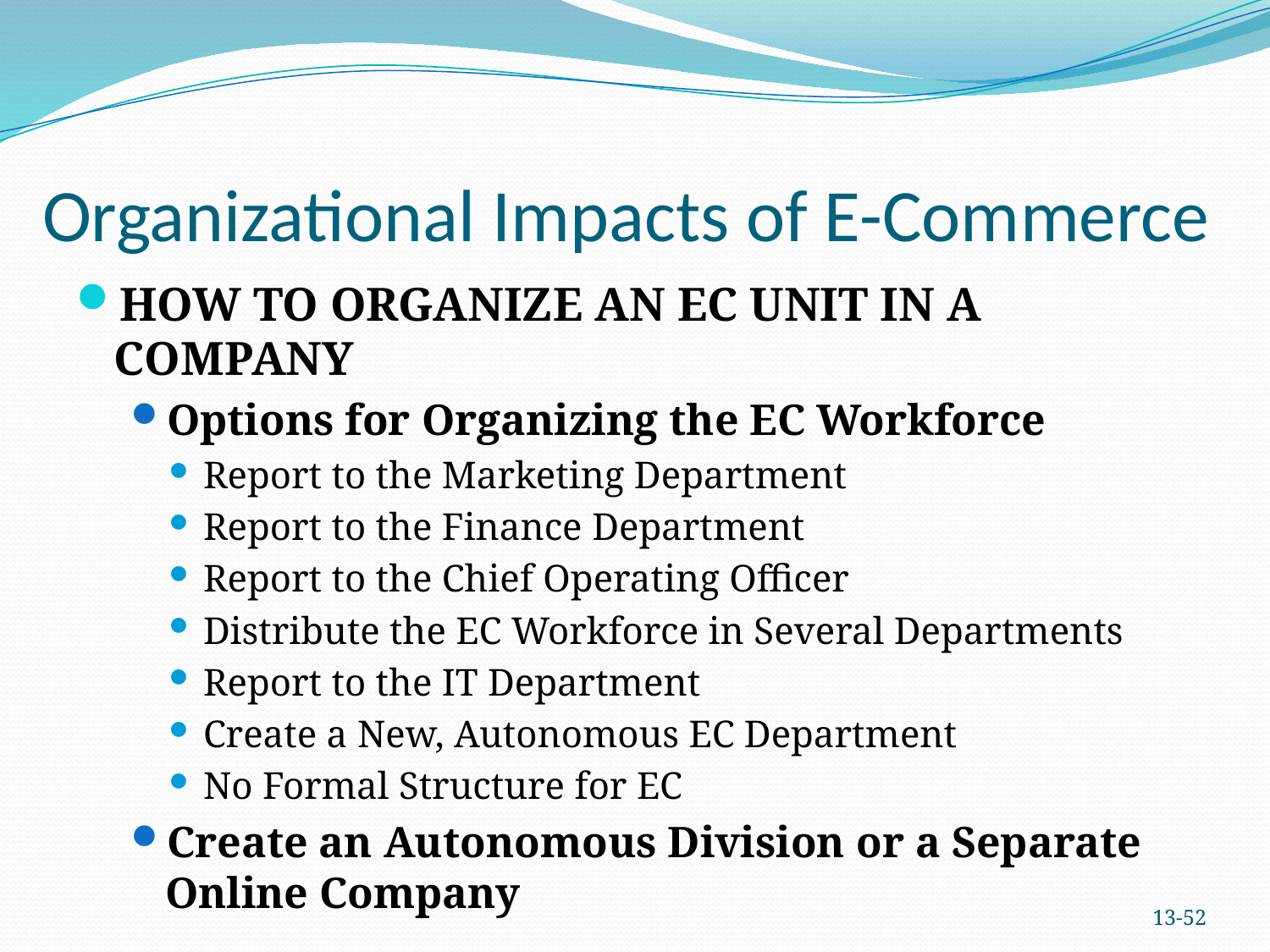

# Organizational Impacts of E-Commerce
HOW TO ORGANIZE AN EC UNIT IN A COMPANY
Options for Organizing the EC Workforce
Report to the Marketing Department
Report to the Finance Department
Report to the Chief Operating Officer
Distribute the EC Workforce in Several Departments
Report to the IT Department
Create a New, Autonomous EC Department
No Formal Structure for EC
Create an Autonomous Division or a Separate Online Company
13-52